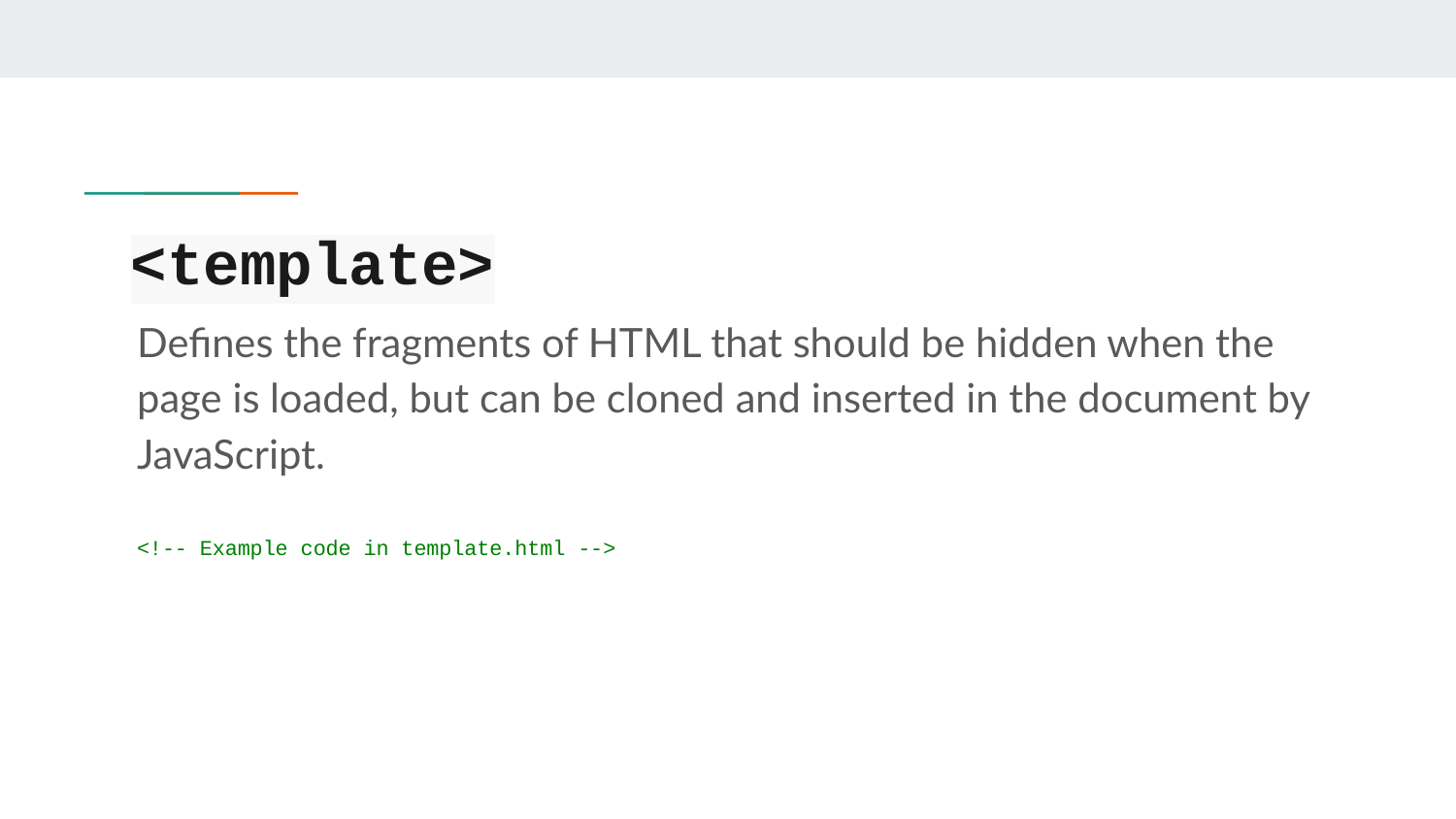

# <template>
Defines the fragments of HTML that should be hidden when the page is loaded, but can be cloned and inserted in the document by JavaScript.
<!-- Example code in template.html -->